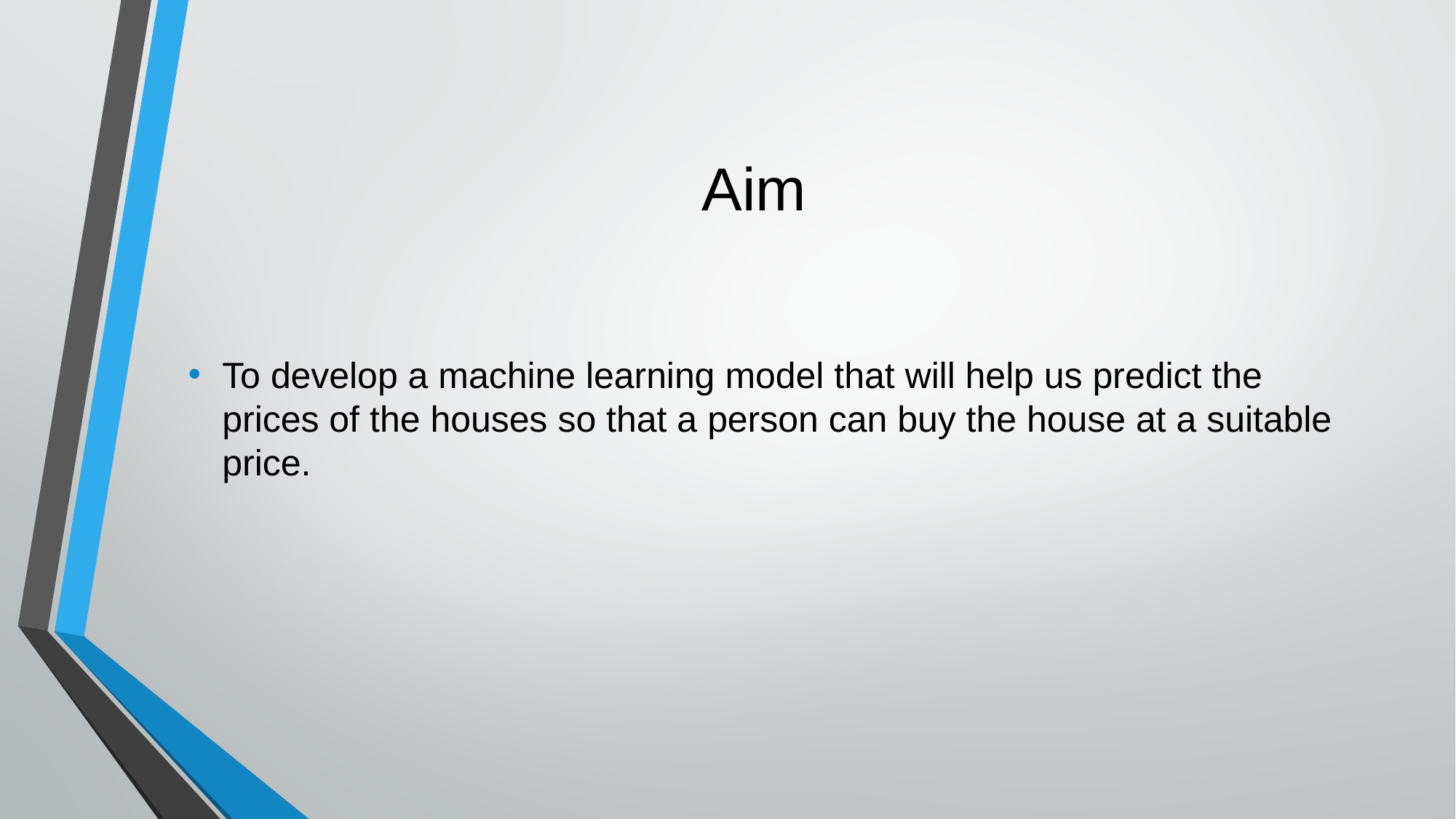

# Aim
To develop a machine learning model that will help us predict the prices of the houses so that a person can buy the house at a suitable price.